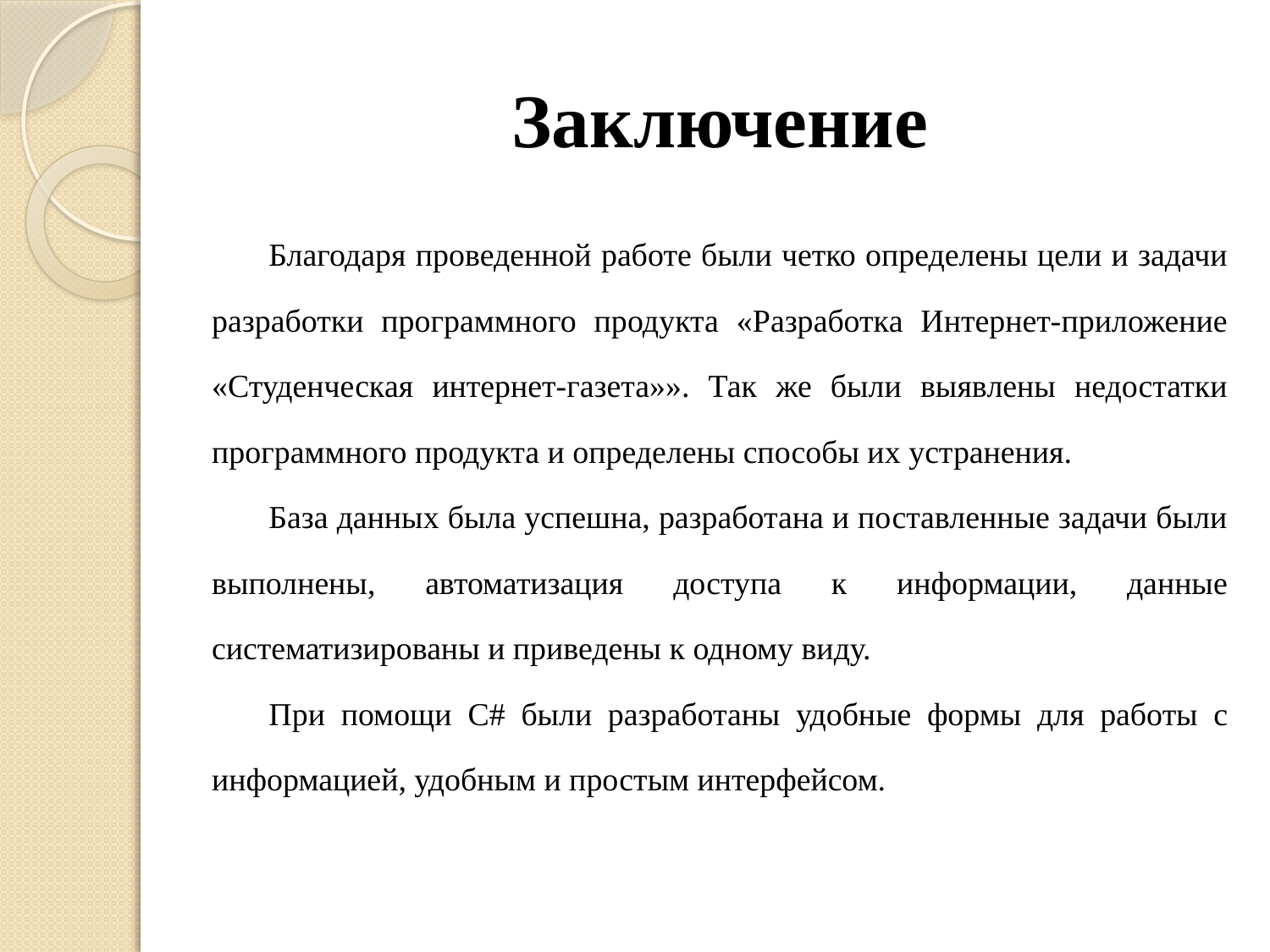

# Заключение
Благодаря проведенной работе были четко определены цели и задачи разработки программного продукта «Разработка Интернет-приложение «Студенческая интернет-газета»». Так же были выявлены недостатки программного продукта и определены способы их устранения.
База данных была успешна, разработана и поставленные задачи были выполнены, автоматизация доступа к информации, данные систематизированы и приведены к одному виду.
При помощи C# были разработаны удобные формы для работы с информацией, удобным и простым интерфейсом.